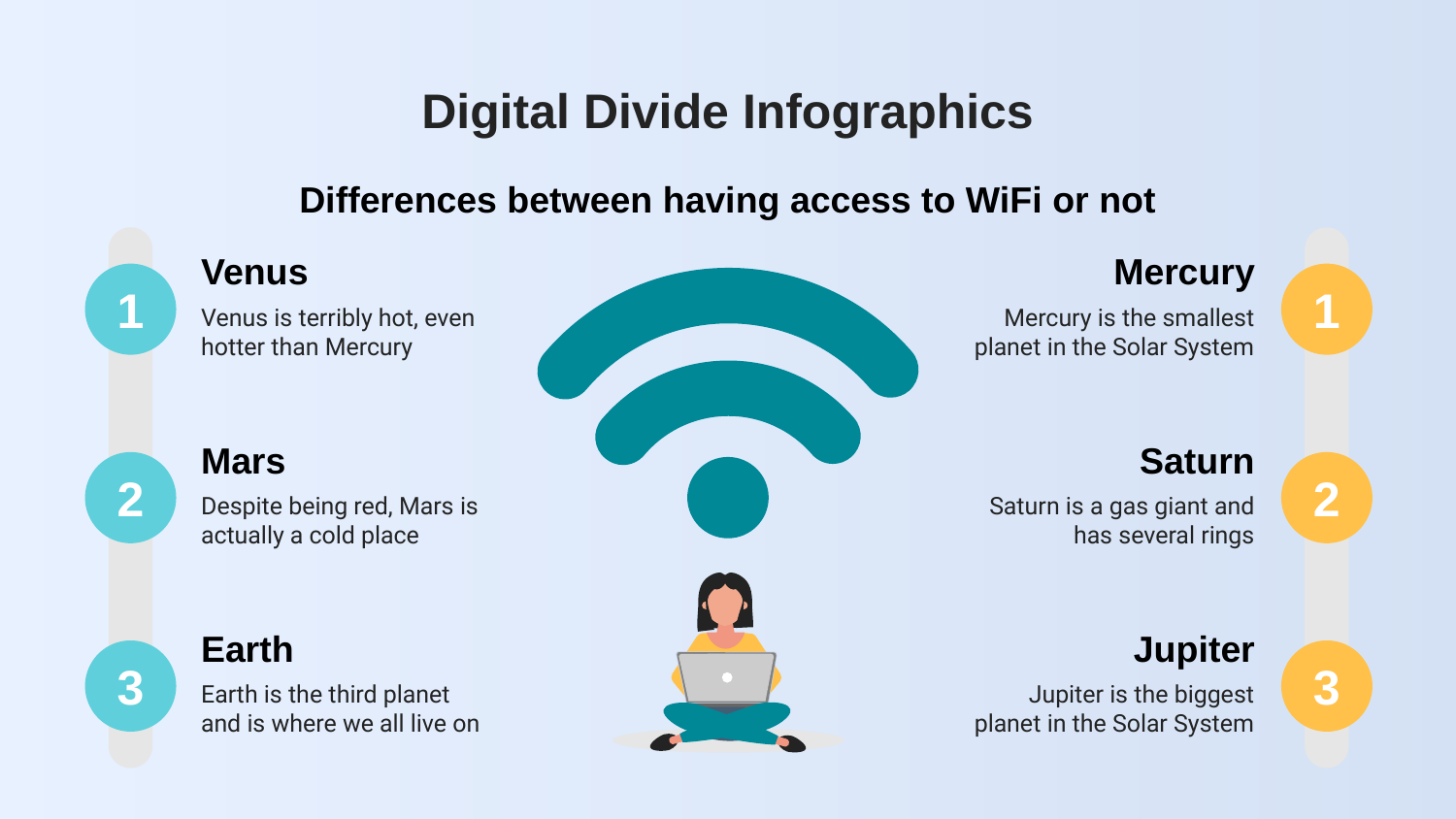

# Digital Divide Infographics
Differences between having access to WiFi or not

Venus
Venus is terribly hot, even hotter than Mercury

Mercury
Mercury is the smallest planet in the Solar System

1
1

Mars
Despite being red, Mars is actually a cold place

Saturn
Saturn is a gas giant and has several rings

2
2
Earth
Earth is the third planet and is where we all live on

Jupiter
Jupiter is the biggest planet in the Solar System

3
3